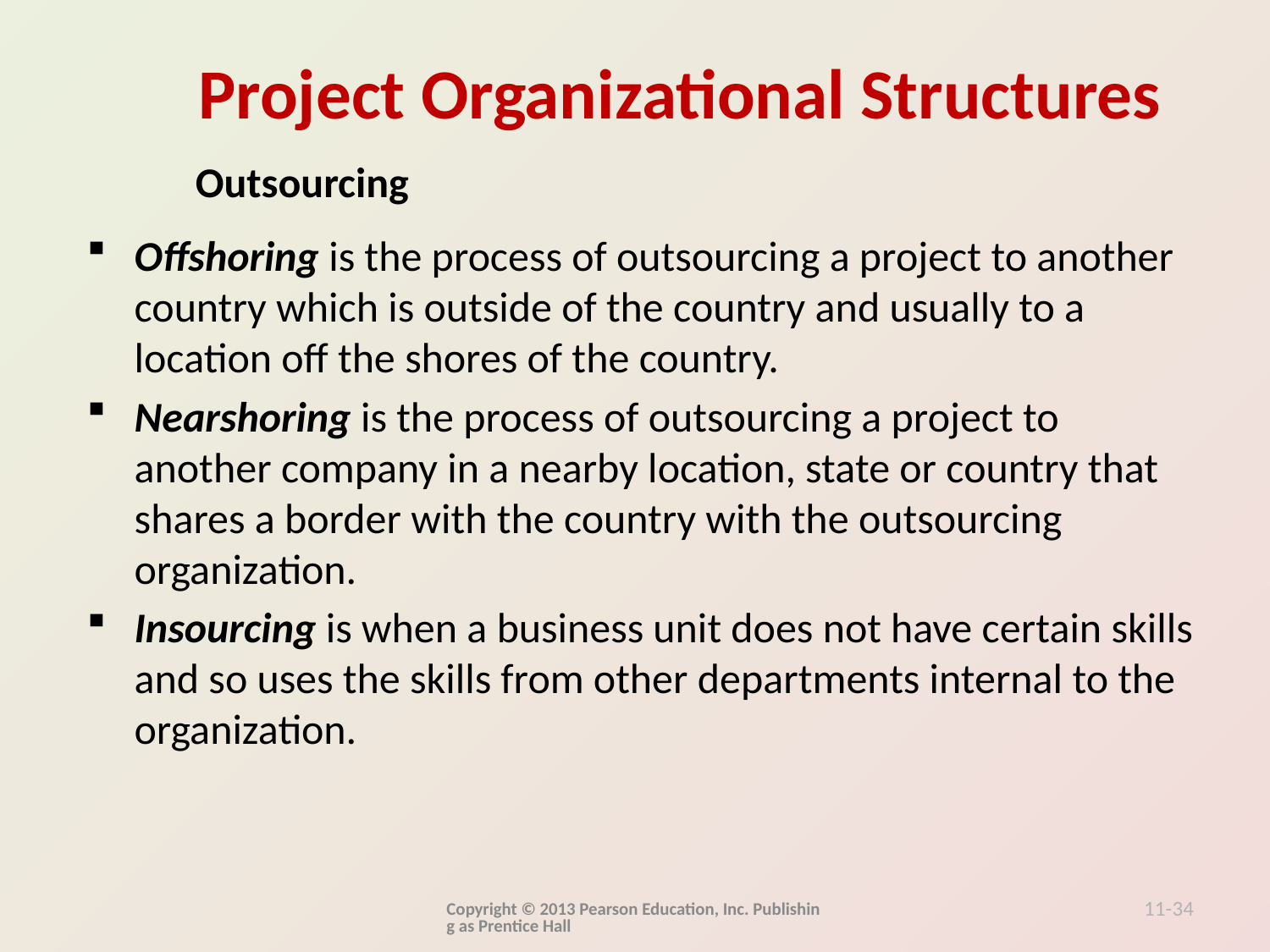

Outsourcing
Offshoring is the process of outsourcing a project to another country which is outside of the country and usually to a location off the shores of the country.
Nearshoring is the process of outsourcing a project to another company in a nearby location, state or country that shares a border with the country with the outsourcing organization.
Insourcing is when a business unit does not have certain skills and so uses the skills from other departments internal to the organization.
Copyright © 2013 Pearson Education, Inc. Publishing as Prentice Hall
11-34